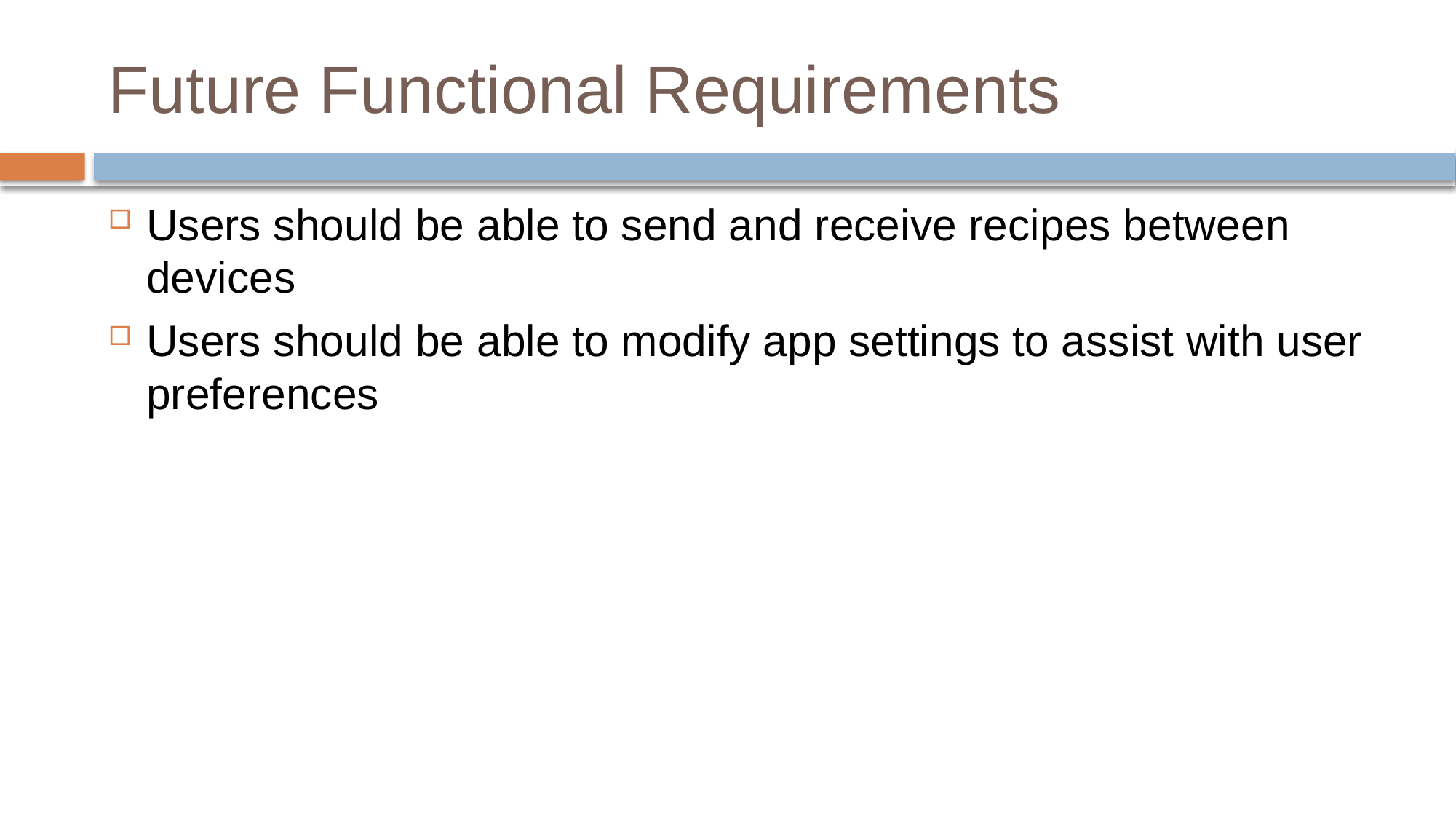

# Future Functional Requirements
Users should be able to send and receive recipes between devices
Users should be able to modify app settings to assist with user preferences